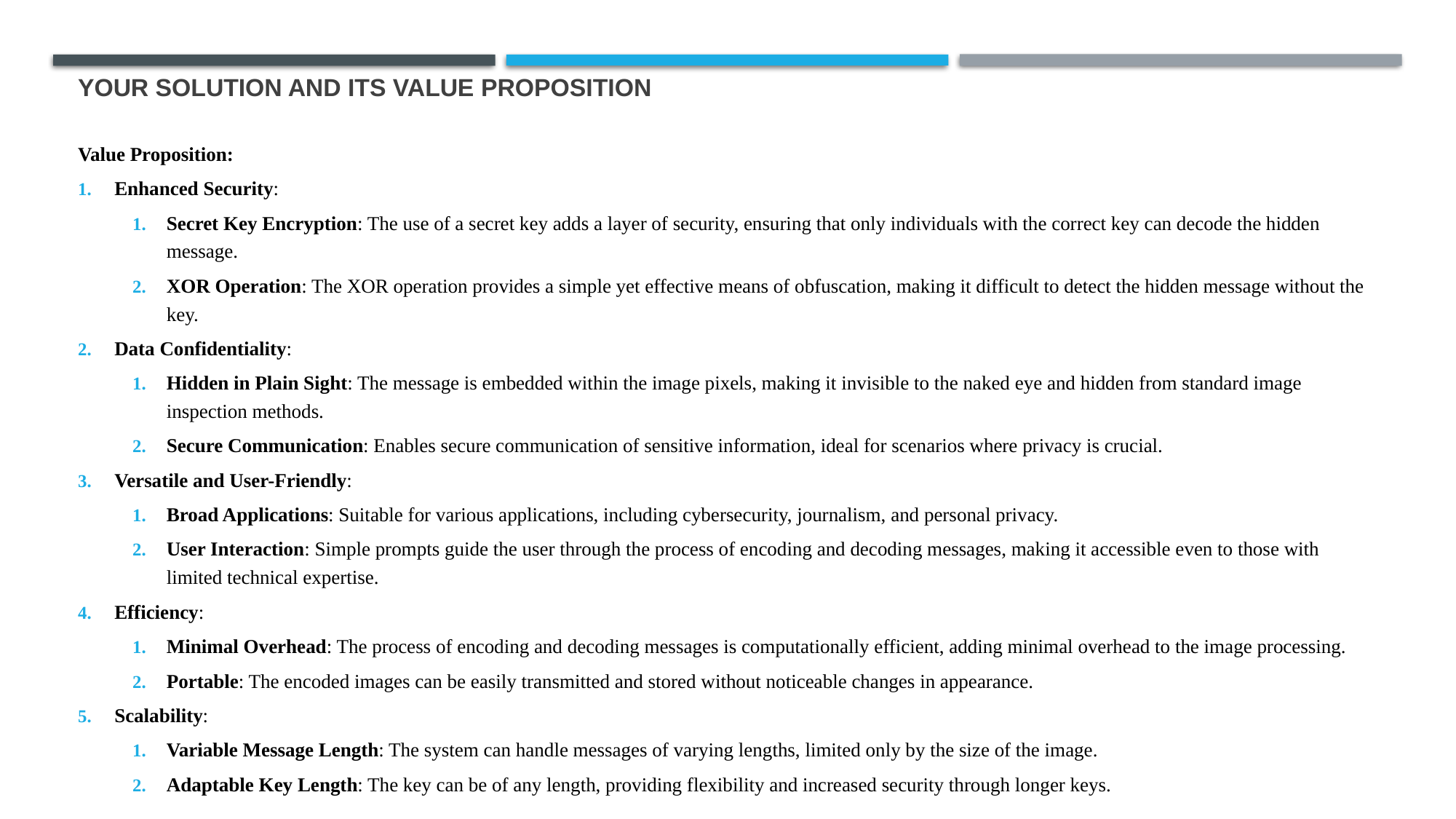

# YOUR SOLUTION AND ITS VALUE PROPOSITION
Value Proposition:
Enhanced Security:
Secret Key Encryption: The use of a secret key adds a layer of security, ensuring that only individuals with the correct key can decode the hidden message.
XOR Operation: The XOR operation provides a simple yet effective means of obfuscation, making it difficult to detect the hidden message without the key.
Data Confidentiality:
Hidden in Plain Sight: The message is embedded within the image pixels, making it invisible to the naked eye and hidden from standard image inspection methods.
Secure Communication: Enables secure communication of sensitive information, ideal for scenarios where privacy is crucial.
Versatile and User-Friendly:
Broad Applications: Suitable for various applications, including cybersecurity, journalism, and personal privacy.
User Interaction: Simple prompts guide the user through the process of encoding and decoding messages, making it accessible even to those with limited technical expertise.
Efficiency:
Minimal Overhead: The process of encoding and decoding messages is computationally efficient, adding minimal overhead to the image processing.
Portable: The encoded images can be easily transmitted and stored without noticeable changes in appearance.
Scalability:
Variable Message Length: The system can handle messages of varying lengths, limited only by the size of the image.
Adaptable Key Length: The key can be of any length, providing flexibility and increased security through longer keys.